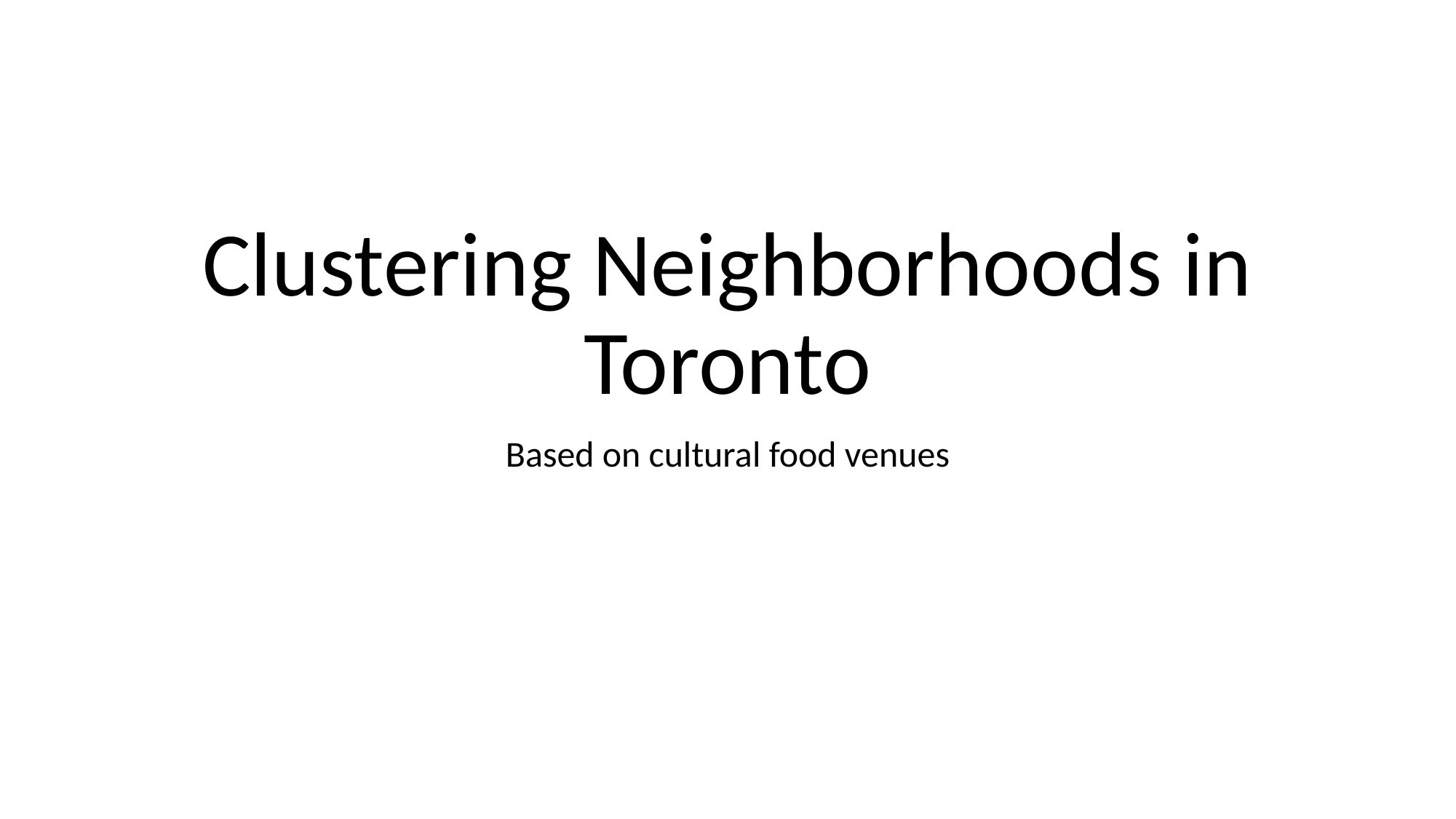

# Clustering Neighborhoods in Toronto
Based on cultural food venues